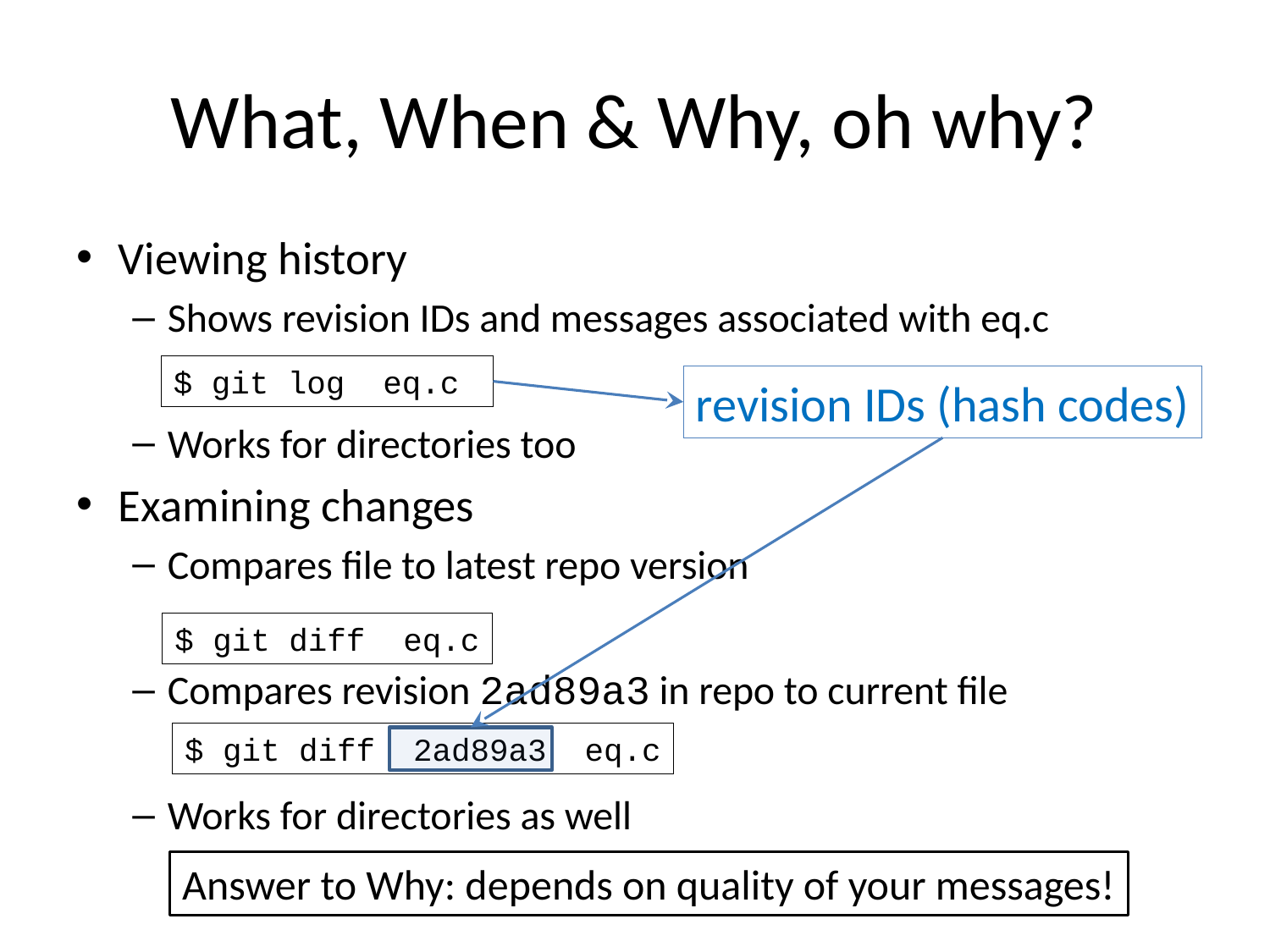

# What, When & Why, oh why?
Viewing history
Shows revision IDs and messages associated with eq.c

Works for directories too
Examining changes
Compares file to latest repo version

Compares revision 2ad89a3 in repo to current file

Works for directories as well

$ git log  eq.c
revision IDs (hash codes)

$ git diff  eq.c
$ git diff  2ad89a3  eq.c
Answer to Why: depends on quality of your messages!